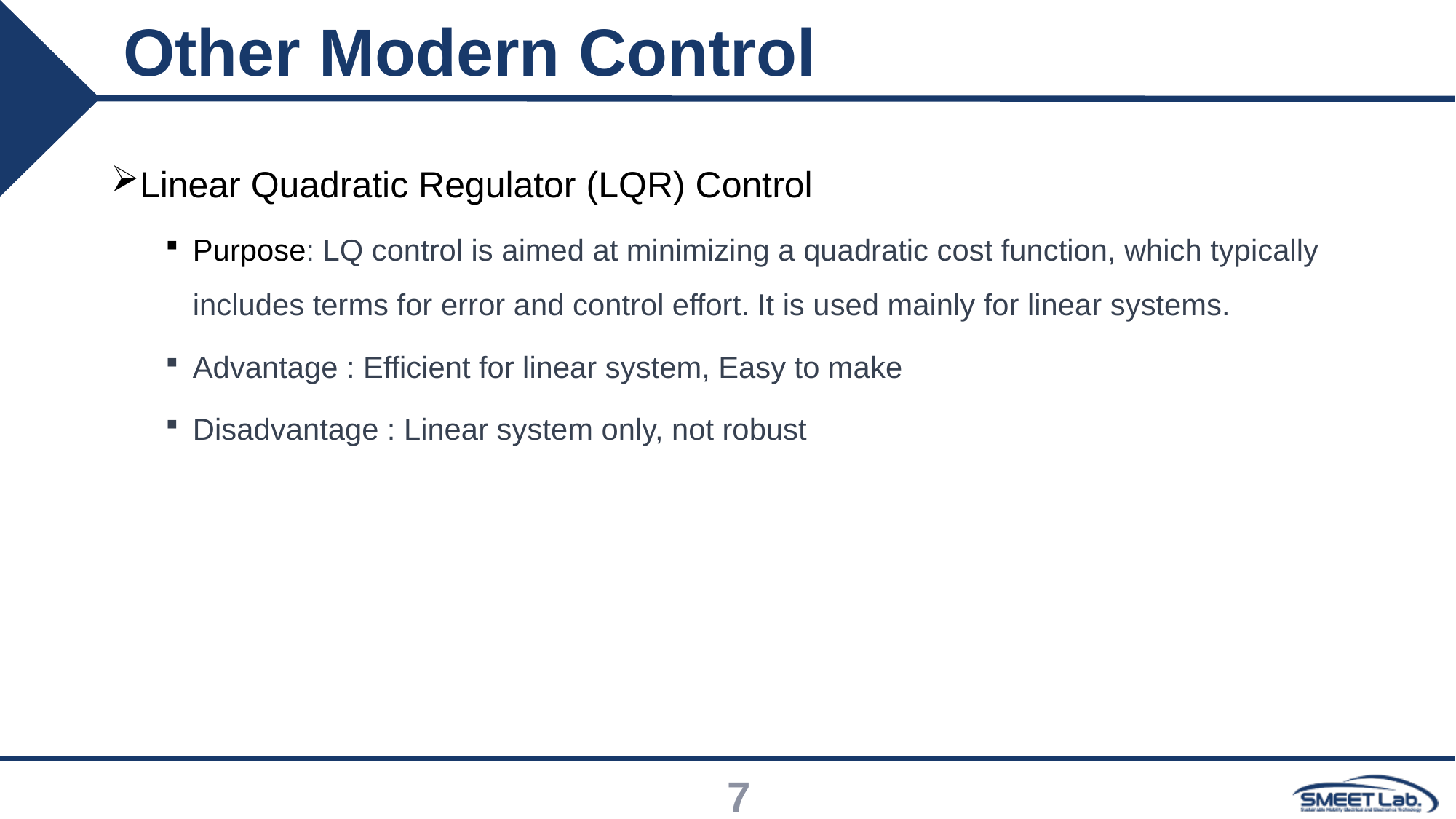

# Other Modern Control
Linear Quadratic Regulator (LQR) Control
Purpose: LQ control is aimed at minimizing a quadratic cost function, which typically includes terms for error and control effort. It is used mainly for linear systems.
Advantage : Efficient for linear system, Easy to make
Disadvantage : Linear system only, not robust
7